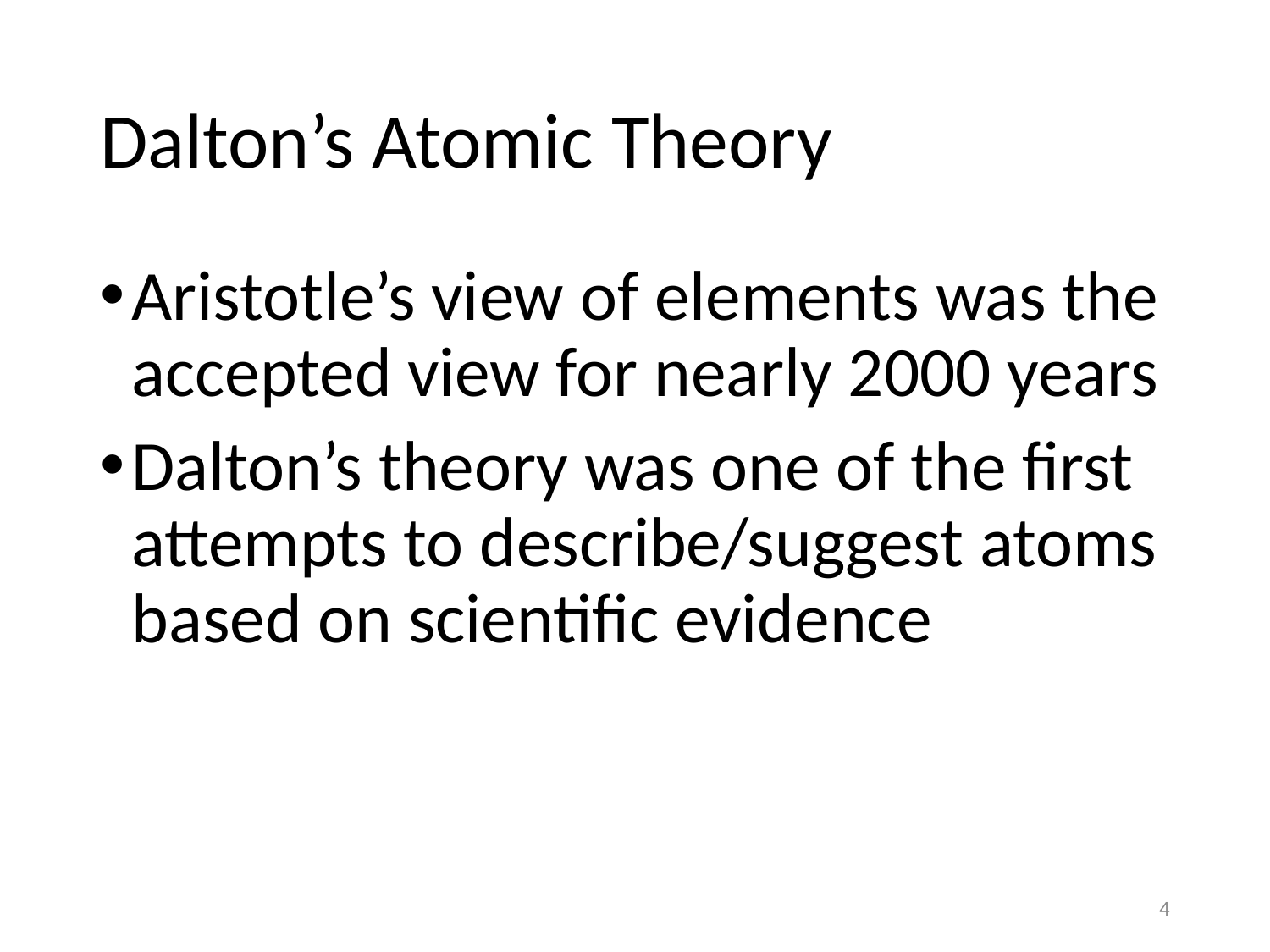

# Dalton’s Atomic Theory
Aristotle’s view of elements was the accepted view for nearly 2000 years
Dalton’s theory was one of the first attempts to describe/suggest atoms based on scientific evidence
4